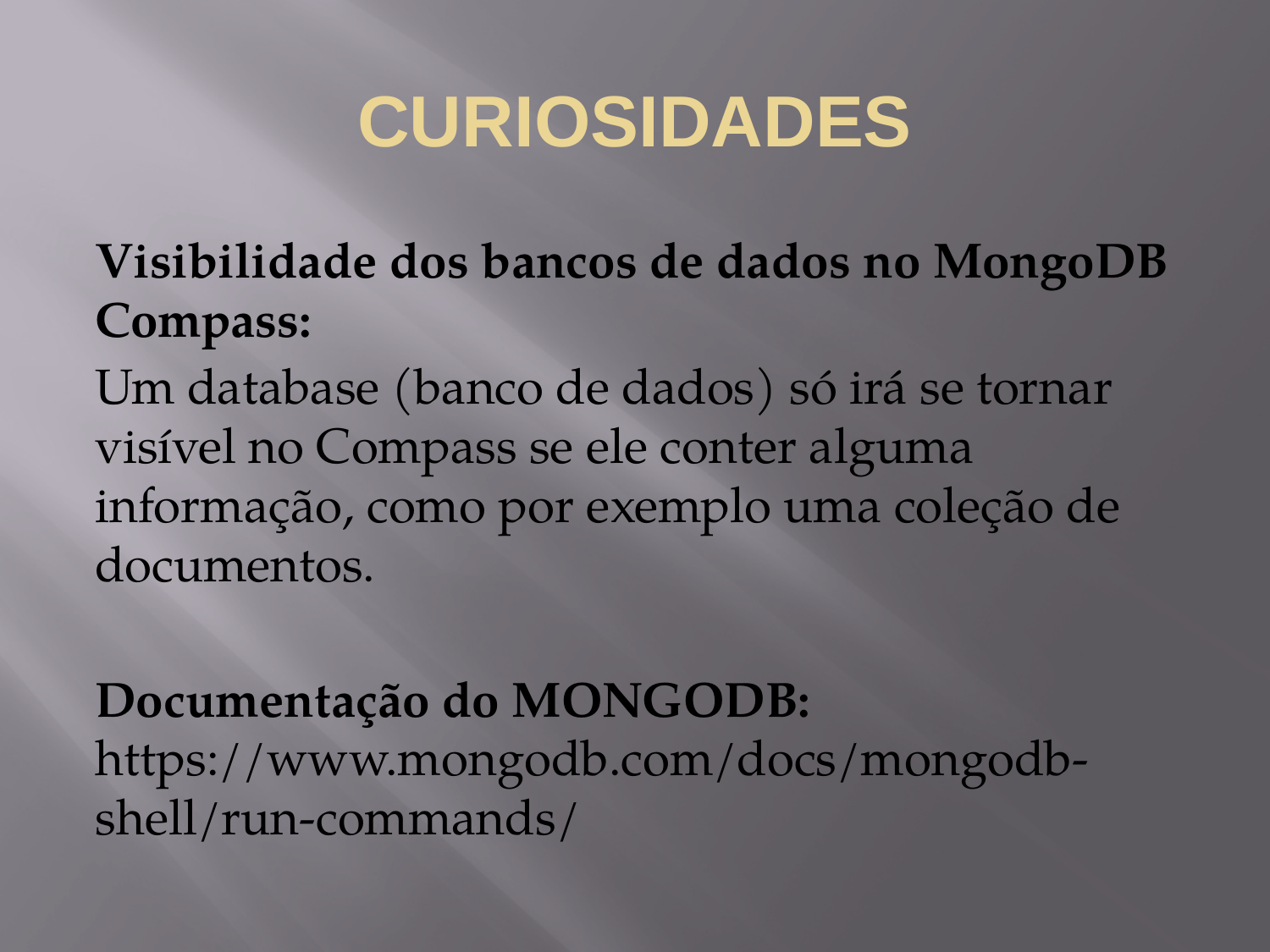

# CURIOSIDADES
Visibilidade dos bancos de dados no MongoDB Compass:
Um database (banco de dados) só irá se tornar visível no Compass se ele conter alguma informação, como por exemplo uma coleção de documentos.

Documentação do MONGODB: https://www.mongodb.com/docs/mongodb-shell/run-commands/